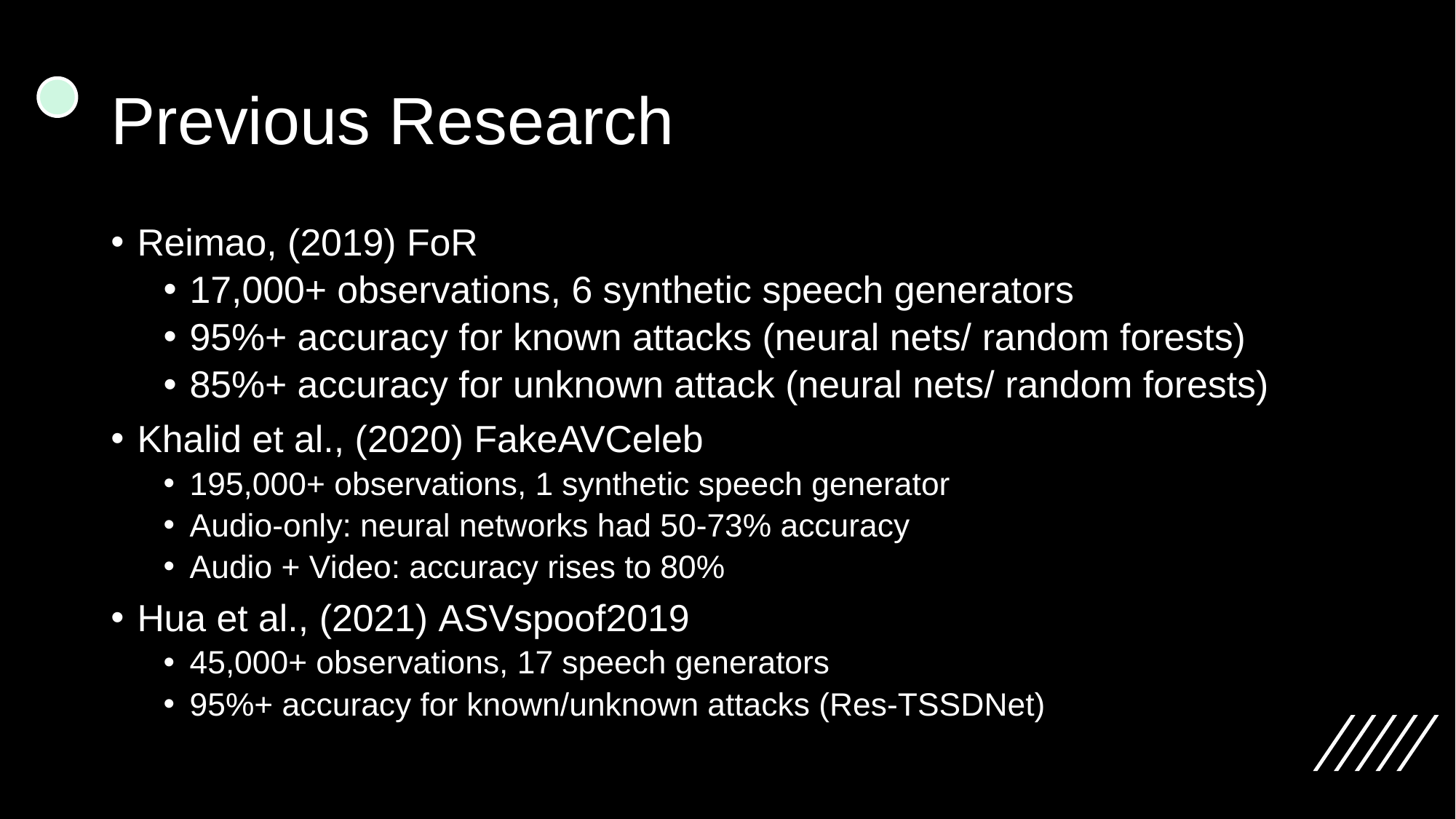

# Previous Research
Reimao, (2019) FoR
17,000+ observations, 6 synthetic speech generators
95%+ accuracy for known attacks (neural nets/ random forests)
85%+ accuracy for unknown attack (neural nets/ random forests)
Khalid et al., (2020) FakeAVCeleb
195,000+ observations, 1 synthetic speech generator
Audio-only: neural networks had 50-73% accuracy
Audio + Video: accuracy rises to 80%
Hua et al., (2021) ASVspoof2019
45,000+ observations, 17 speech generators
95%+ accuracy for known/unknown attacks (Res-TSSDNet)